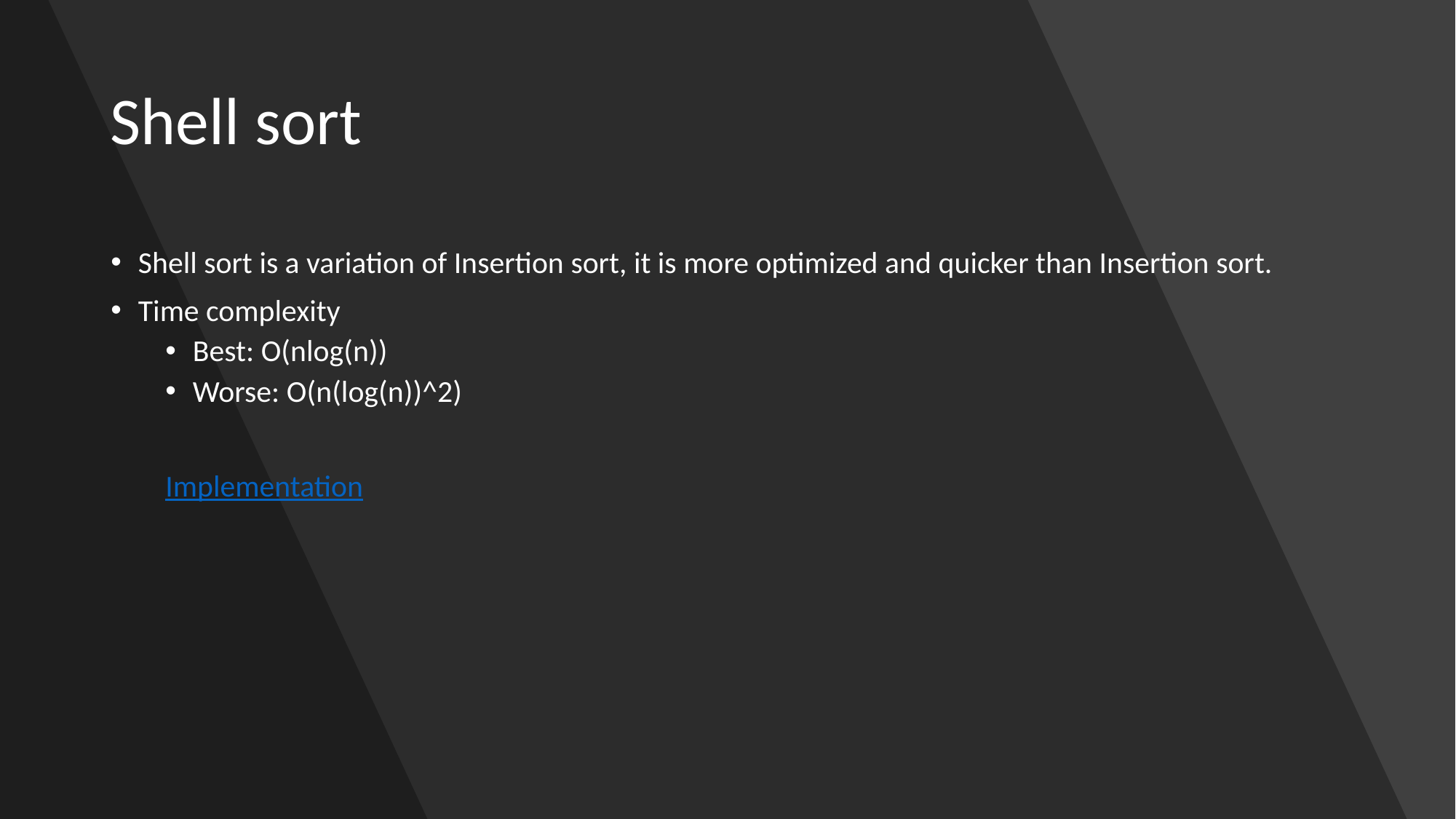

# Shell sort
Shell sort is a variation of Insertion sort, it is more optimized and quicker than Insertion sort.
Time complexity
Best: O(nlog(n))
Worse: O(n(log(n))^2)

Implementation